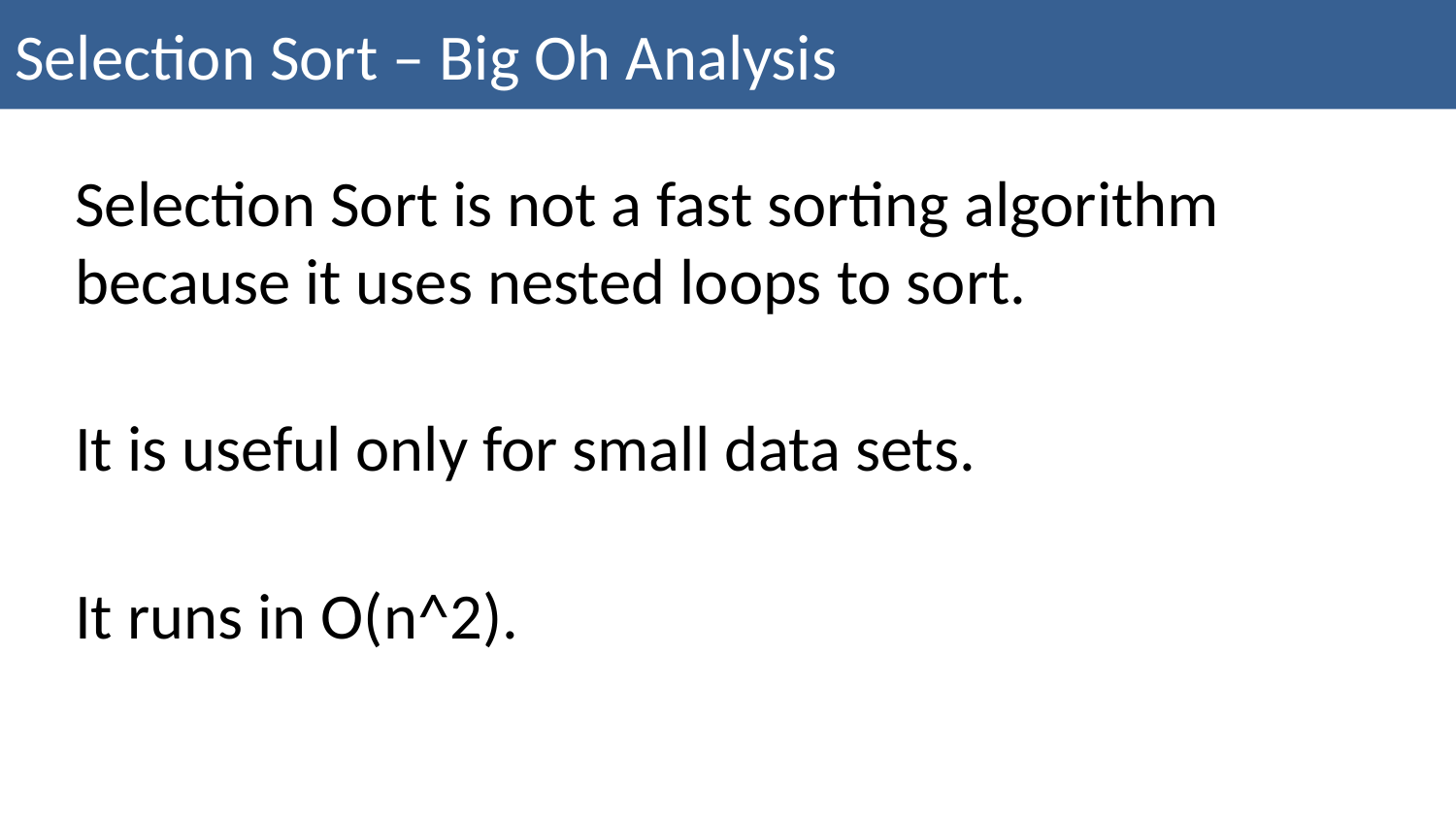

Selection Sort – Big Oh Analysis
Selection Sort is not a fast sorting algorithm because it uses nested loops to sort.

It is useful only for small data sets.

It runs in O(n^2).